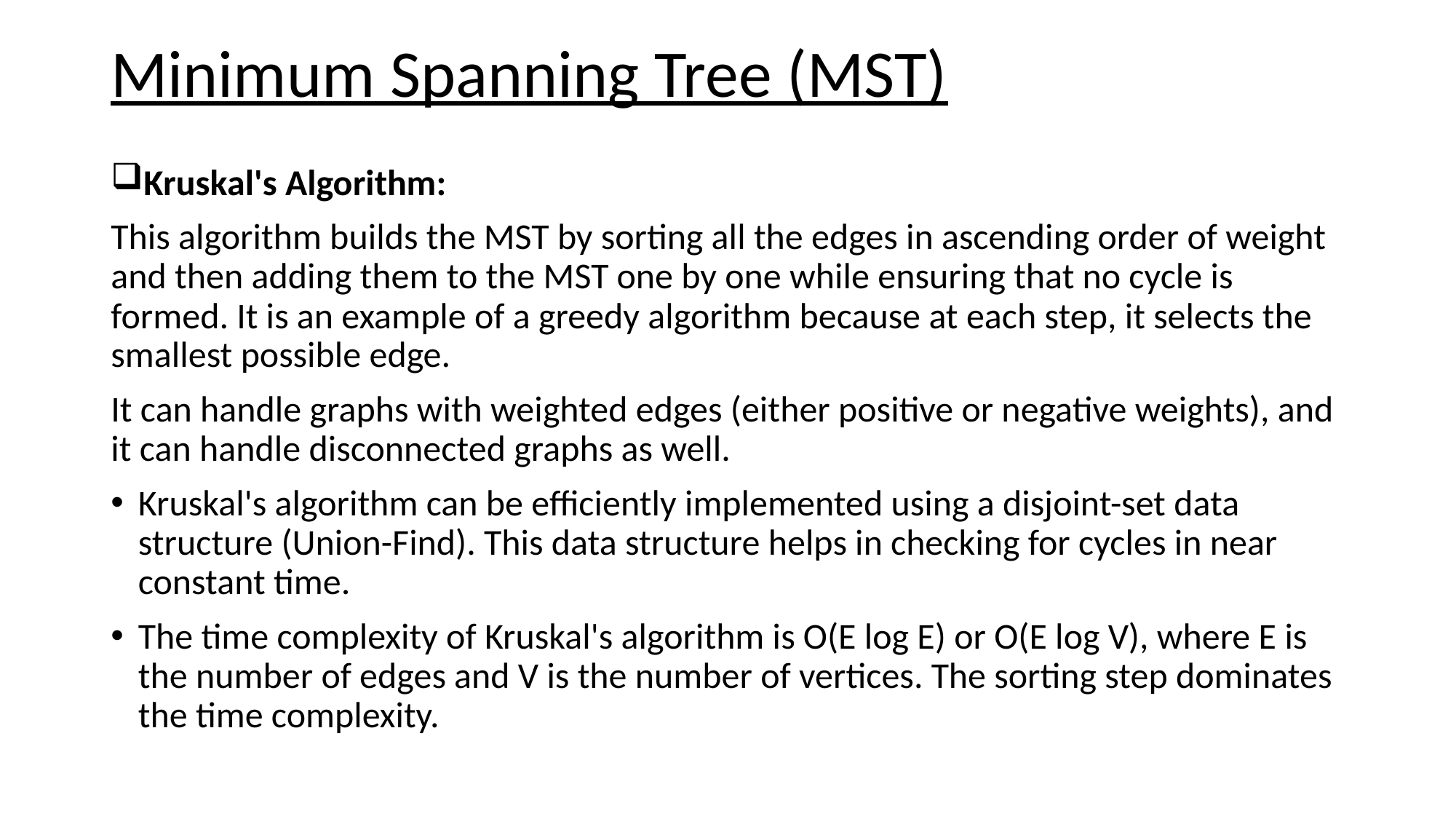

# Minimum Spanning Tree (MST)
Kruskal's Algorithm:
This algorithm builds the MST by sorting all the edges in ascending order of weight and then adding them to the MST one by one while ensuring that no cycle is formed. It is an example of a greedy algorithm because at each step, it selects the smallest possible edge.
It can handle graphs with weighted edges (either positive or negative weights), and it can handle disconnected graphs as well.
Kruskal's algorithm can be efficiently implemented using a disjoint-set data structure (Union-Find). This data structure helps in checking for cycles in near constant time.
The time complexity of Kruskal's algorithm is O(E log E) or O(E log V), where E is the number of edges and V is the number of vertices. The sorting step dominates the time complexity.